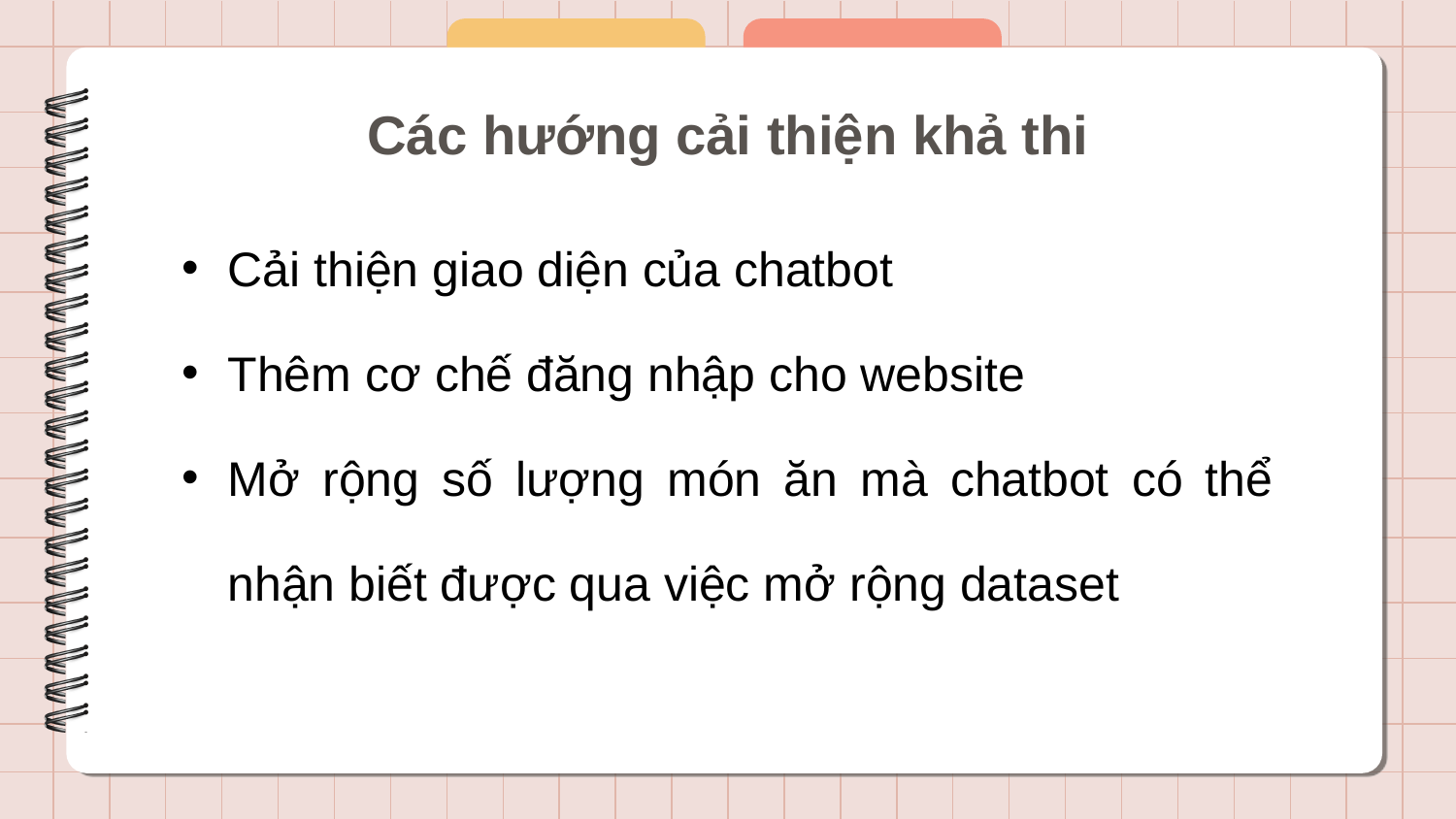

# Các hướng cải thiện khả thi
Cải thiện giao diện của chatbot
Thêm cơ chế đăng nhập cho website
Mở rộng số lượng món ăn mà chatbot có thể nhận biết được qua việc mở rộng dataset